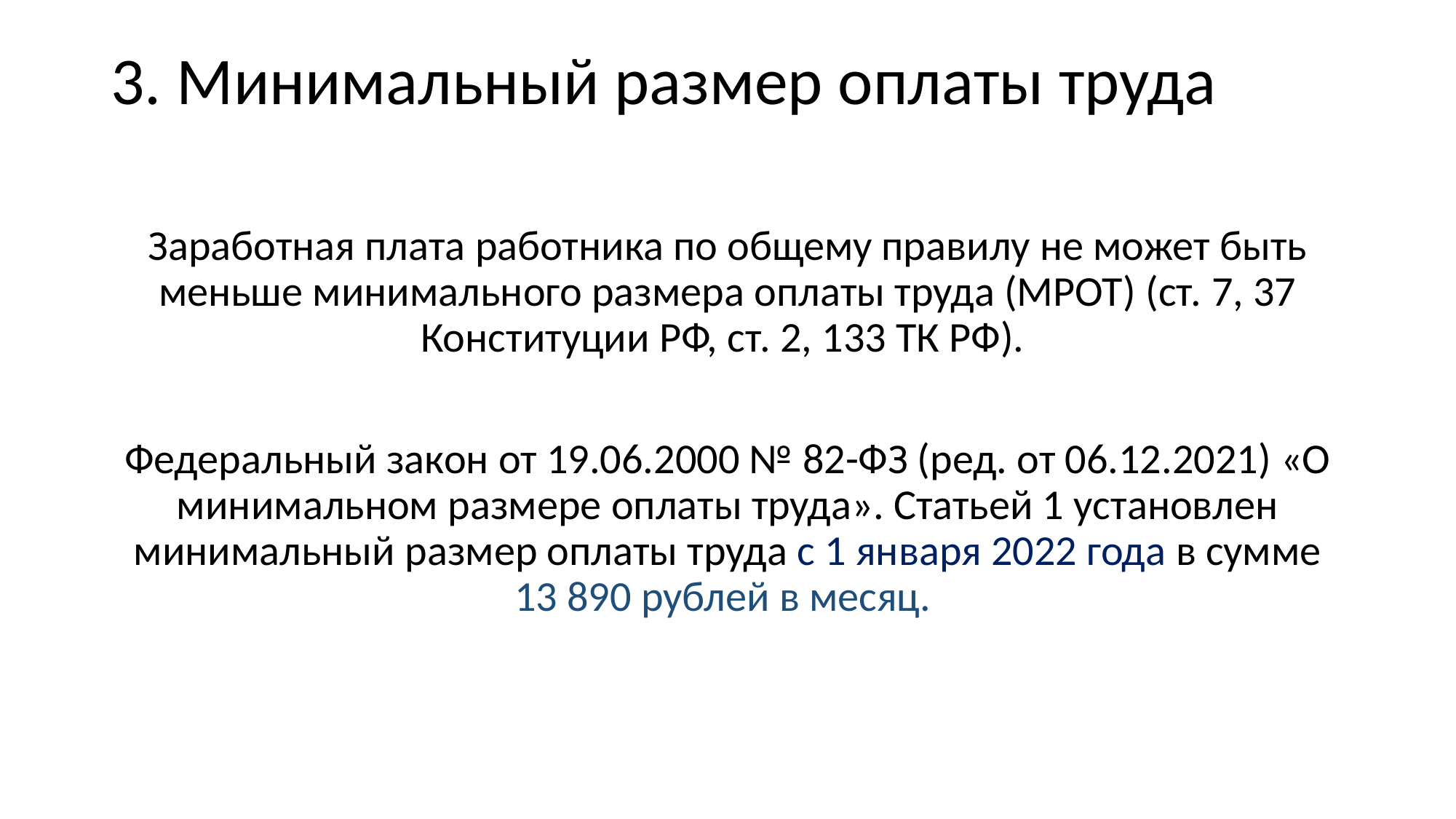

# 3. Минимальный размер оплаты труда
Заработная плата работника по общему правилу не может быть меньше минимального размера оплаты труда (МРОТ) (ст. 7, 37 Конституции РФ, ст. 2, 133 ТК РФ).

Федеральный закон от 19.06.2000 № 82-ФЗ (ред. от 06.12.2021) «О минимальном размере оплаты труда». Статьей 1 установлен минимальный размер оплаты труда с 1 января 2022 года в сумме 13 890 рублей в месяц.